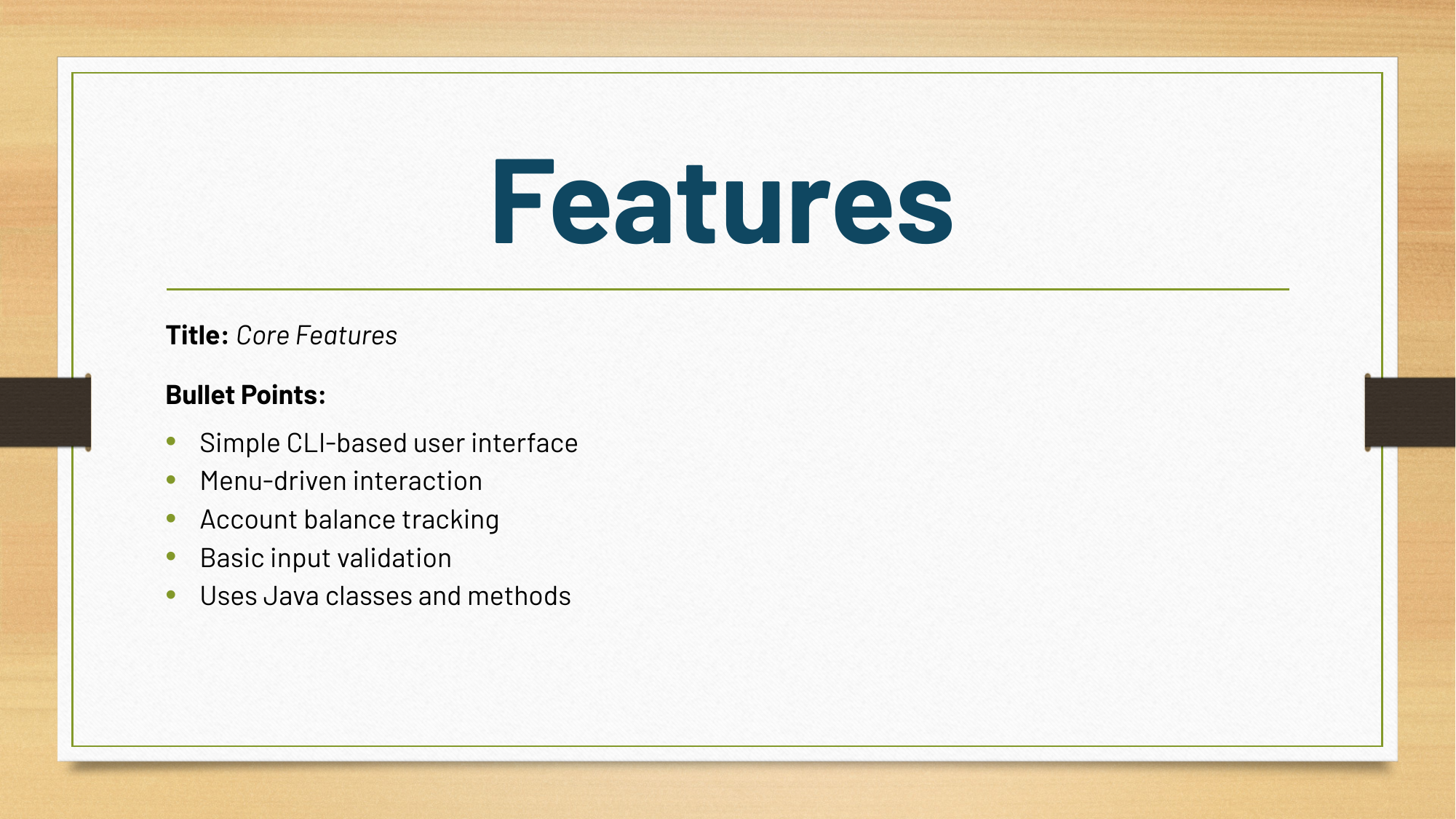

# Features
Title: Core Features
Bullet Points:
Simple CLI-based user interface
Menu-driven interaction
Account balance tracking
Basic input validation
Uses Java classes and methods